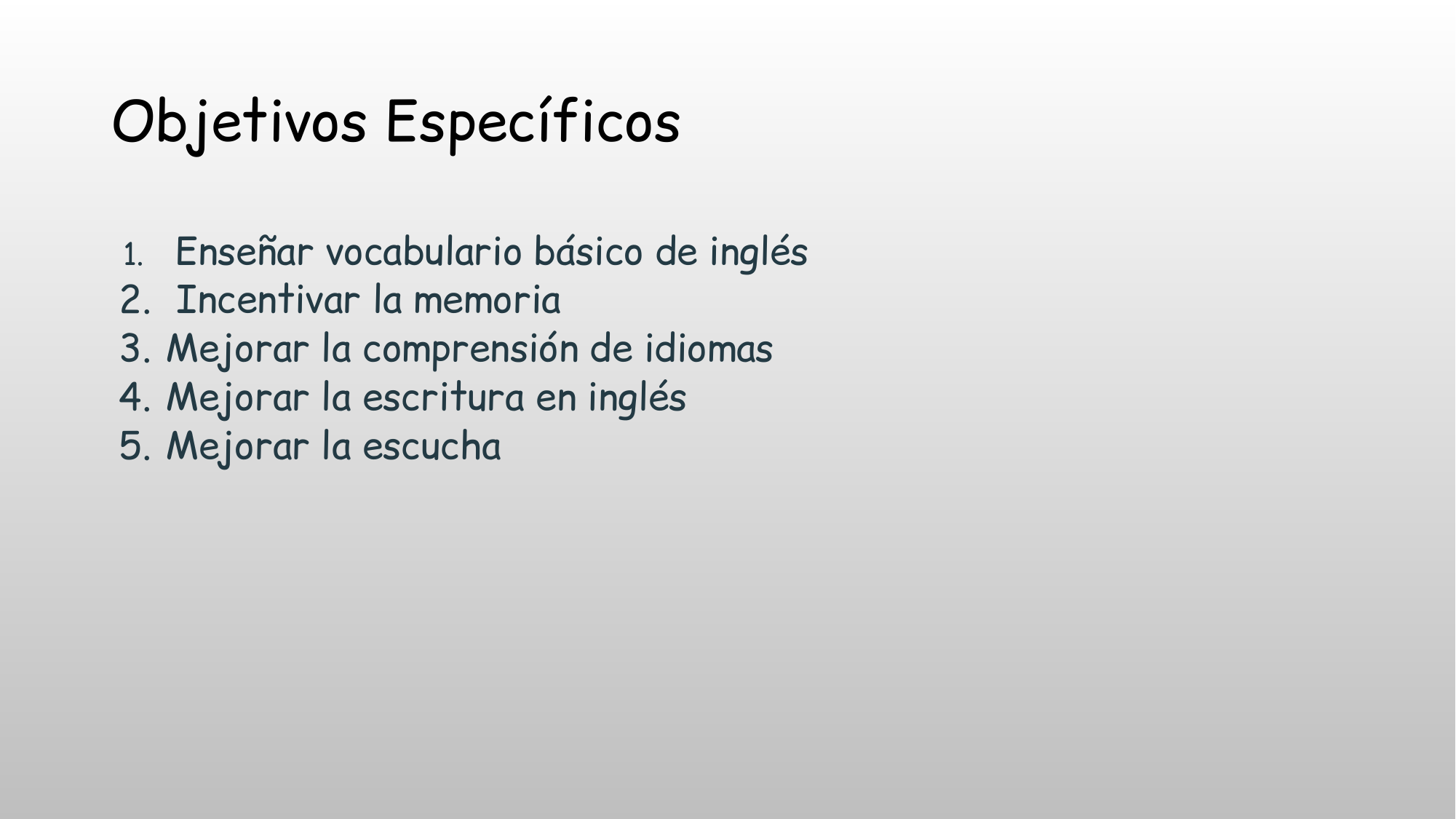

# Objetivos Específicos
 Enseñar vocabulario básico de inglés
 Incentivar la memoria
Mejorar la comprensión de idiomas
Mejorar la escritura en inglés
Mejorar la escucha